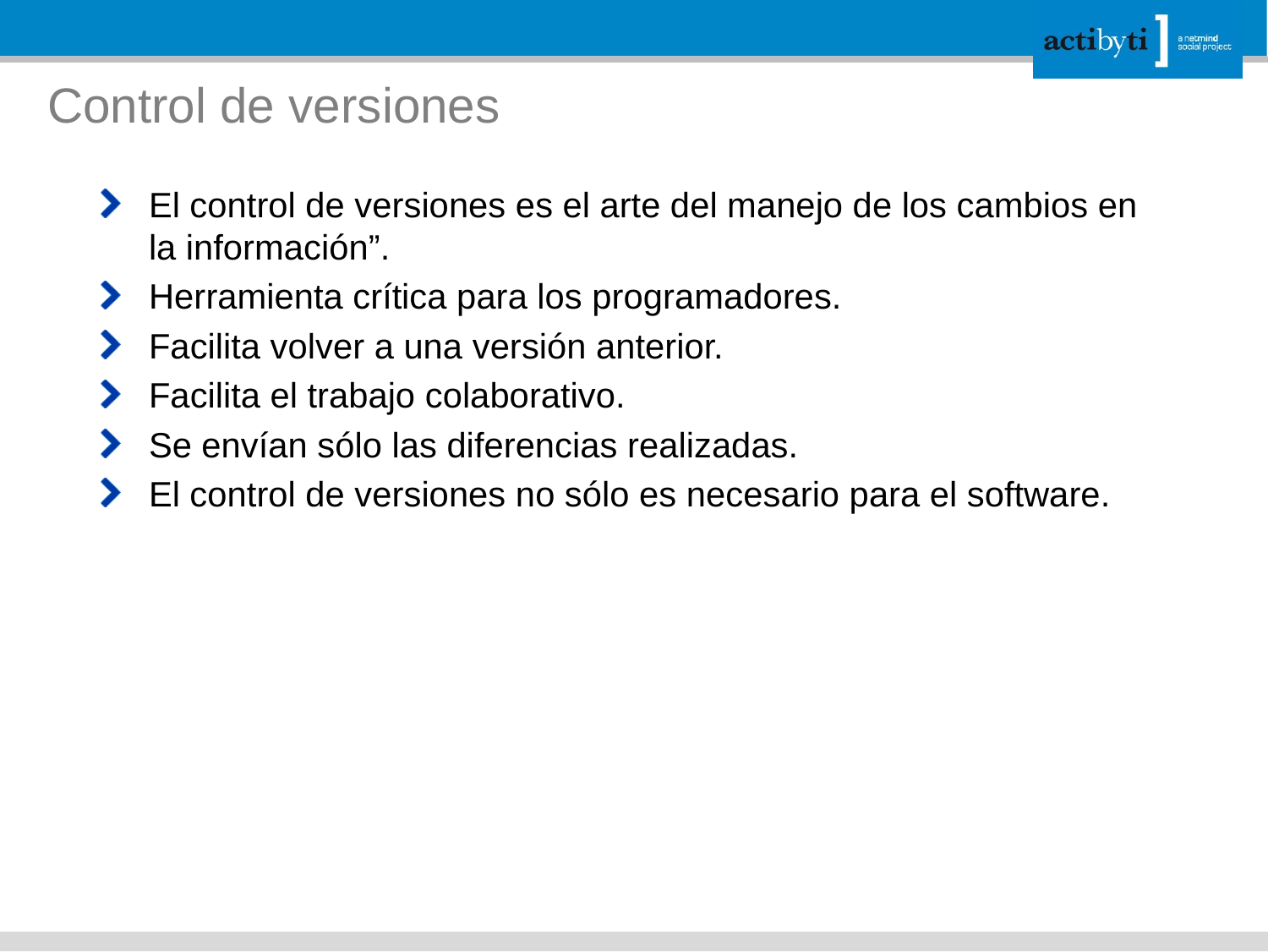

# Control de versiones
El control de versiones es el arte del manejo de los cambios en la información”.
Herramienta crítica para los programadores.
Facilita volver a una versión anterior.
Facilita el trabajo colaborativo.
Se envían sólo las diferencias realizadas.
El control de versiones no sólo es necesario para el software.